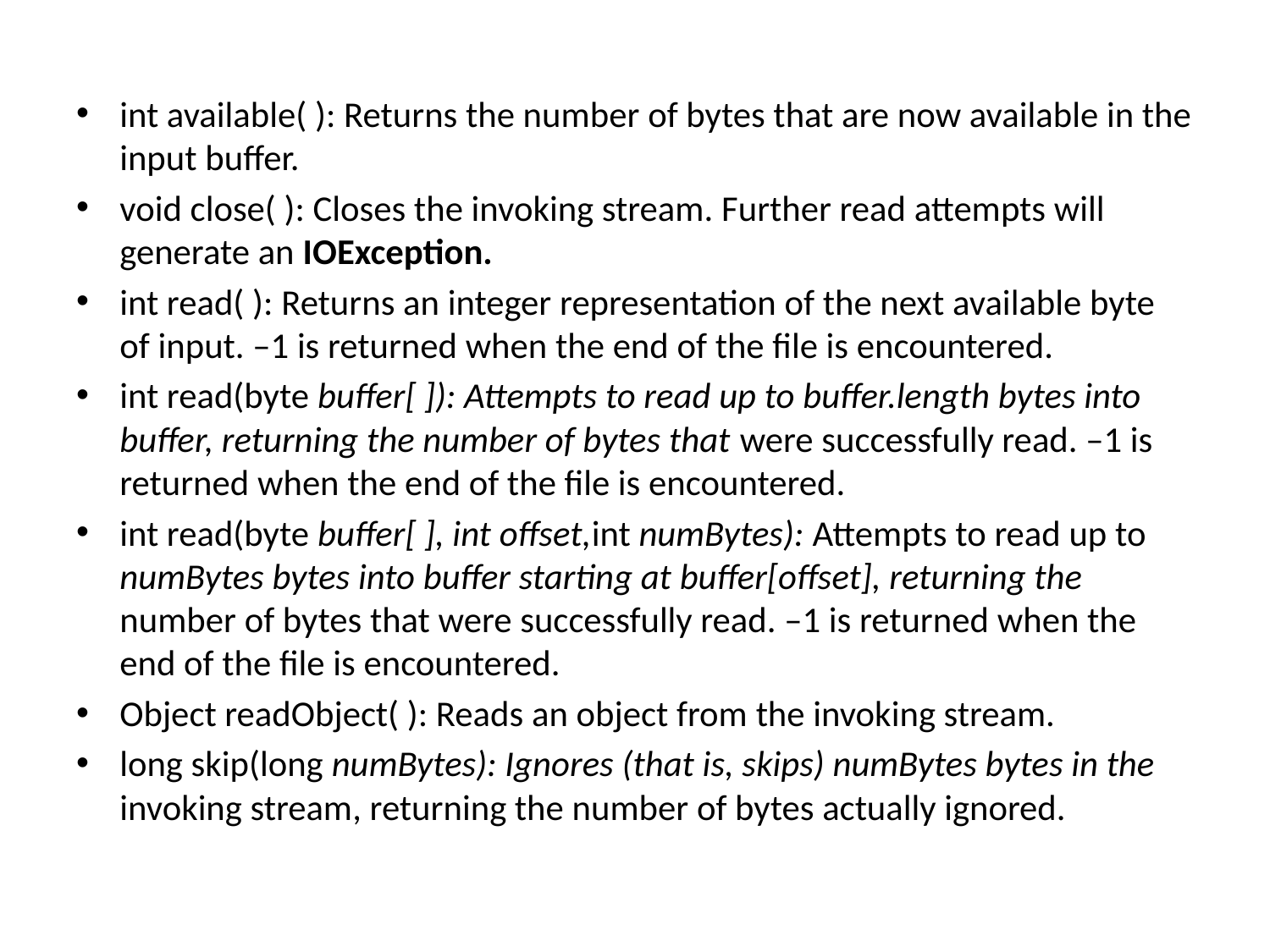

int available( ): Returns the number of bytes that are now available in the input buffer.
void close( ): Closes the invoking stream. Further read attempts will generate an IOException.
int read( ): Returns an integer representation of the next available byte of input. –1 is returned when the end of the file is encountered.
int read(byte buffer[ ]): Attempts to read up to buffer.length bytes into buffer, returning the number of bytes that were successfully read. –1 is returned when the end of the file is encountered.
int read(byte buffer[ ], int offset,int numBytes): Attempts to read up to numBytes bytes into buffer starting at buffer[offset], returning the number of bytes that were successfully read. –1 is returned when the end of the file is encountered.
Object readObject( ): Reads an object from the invoking stream.
long skip(long numBytes): Ignores (that is, skips) numBytes bytes in the invoking stream, returning the number of bytes actually ignored.